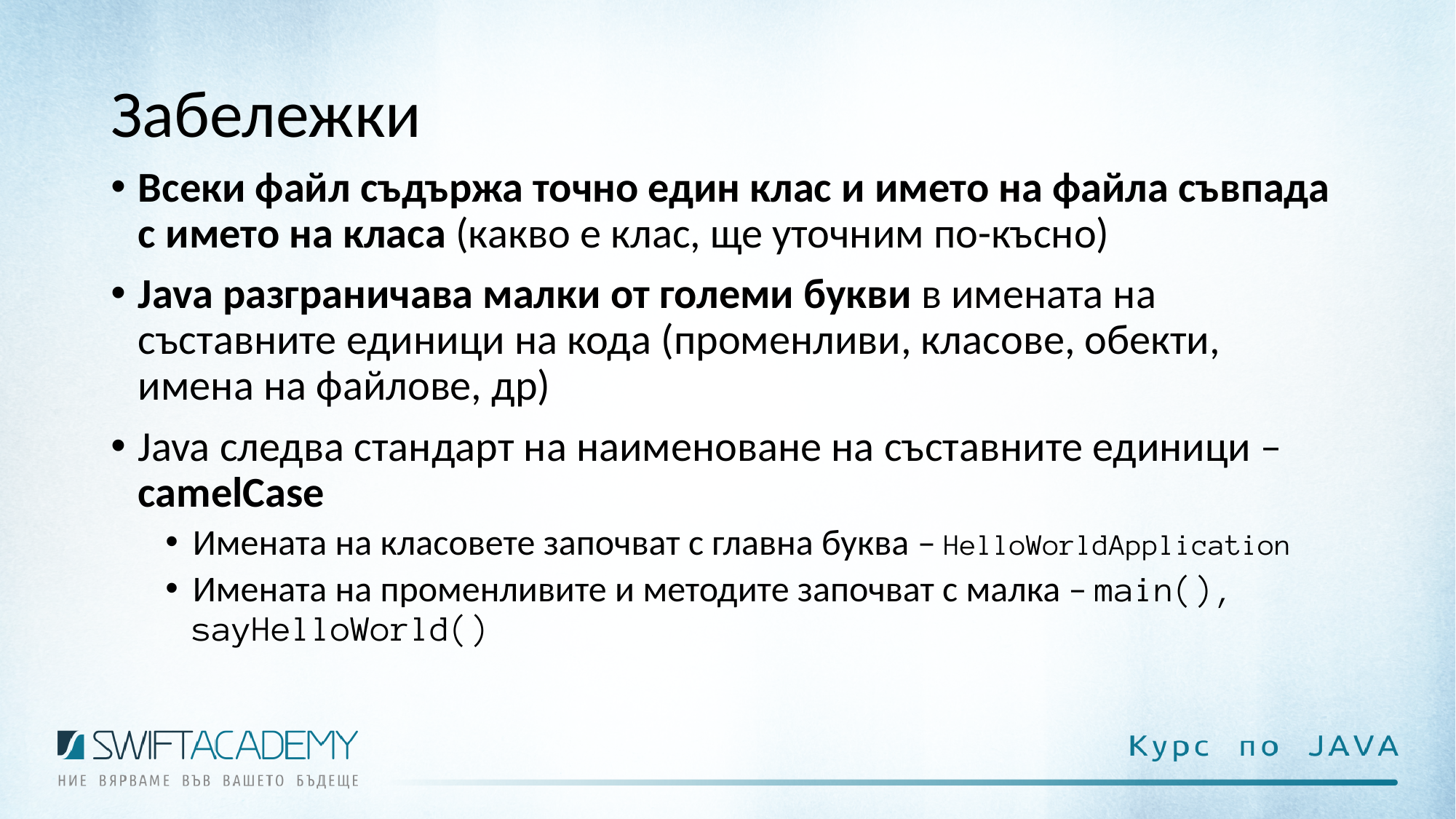

# Забележки
Всеки файл съдържа точно един клас и името на файла съвпада с името на класа (какво е клас, ще уточним по-късно)
Java разграничава малки от големи букви в имената на съставните единици на кода (променливи, класове, обекти, имена на файлове, др)
Java следва стандарт на наименоване на съставните единици –camelCase
Имената на класовете започват с главна буква – HelloWorldApplication
Имената на променливите и методите започват с малка – main(), sayHelloWorld()